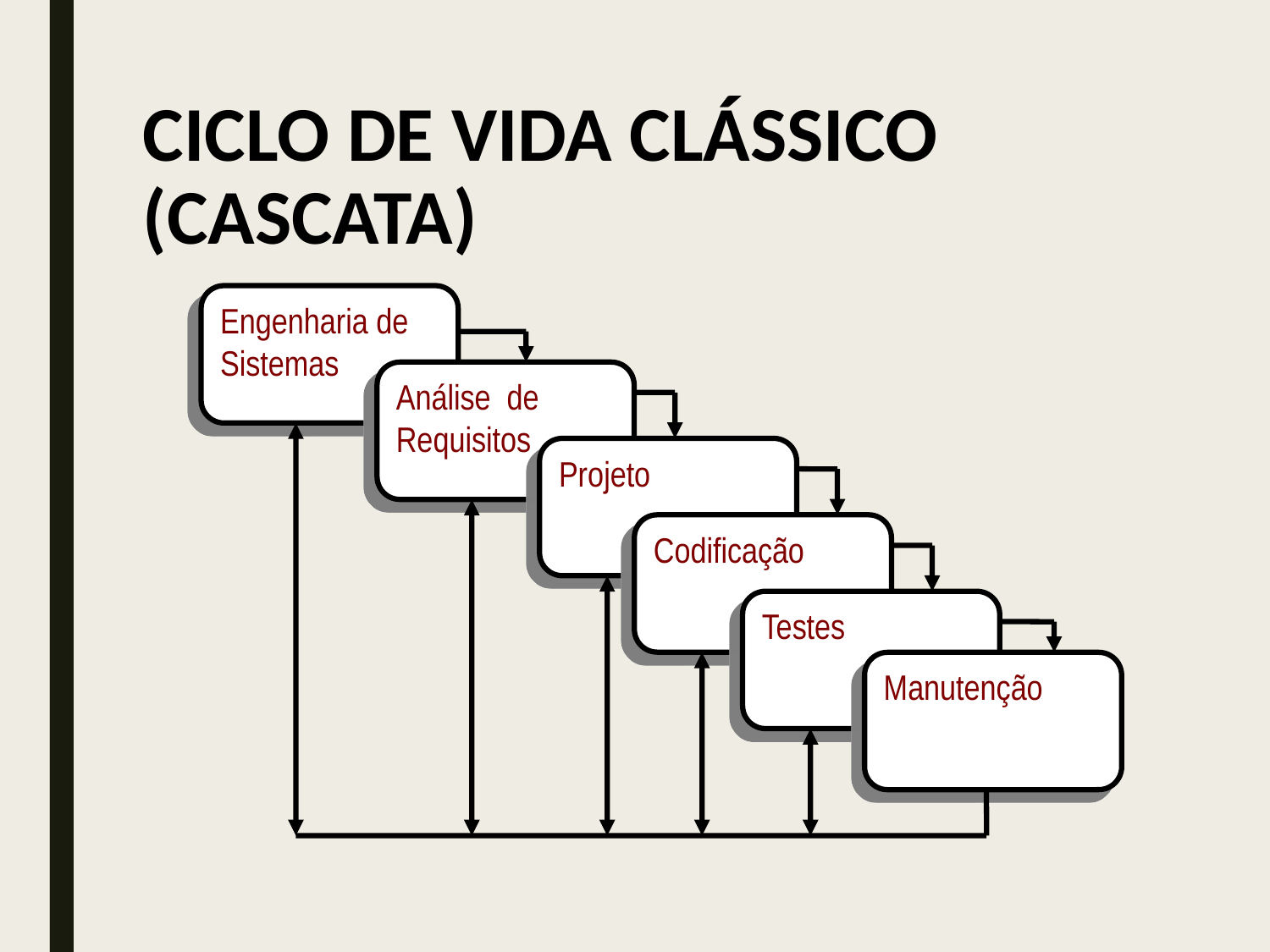

# CICLO DE VIDA CLÁSSICO (CASCATA)
Engenharia de Sistemas
Análise  de Requisitos
Projeto
Codificação
Testes
Manutenção